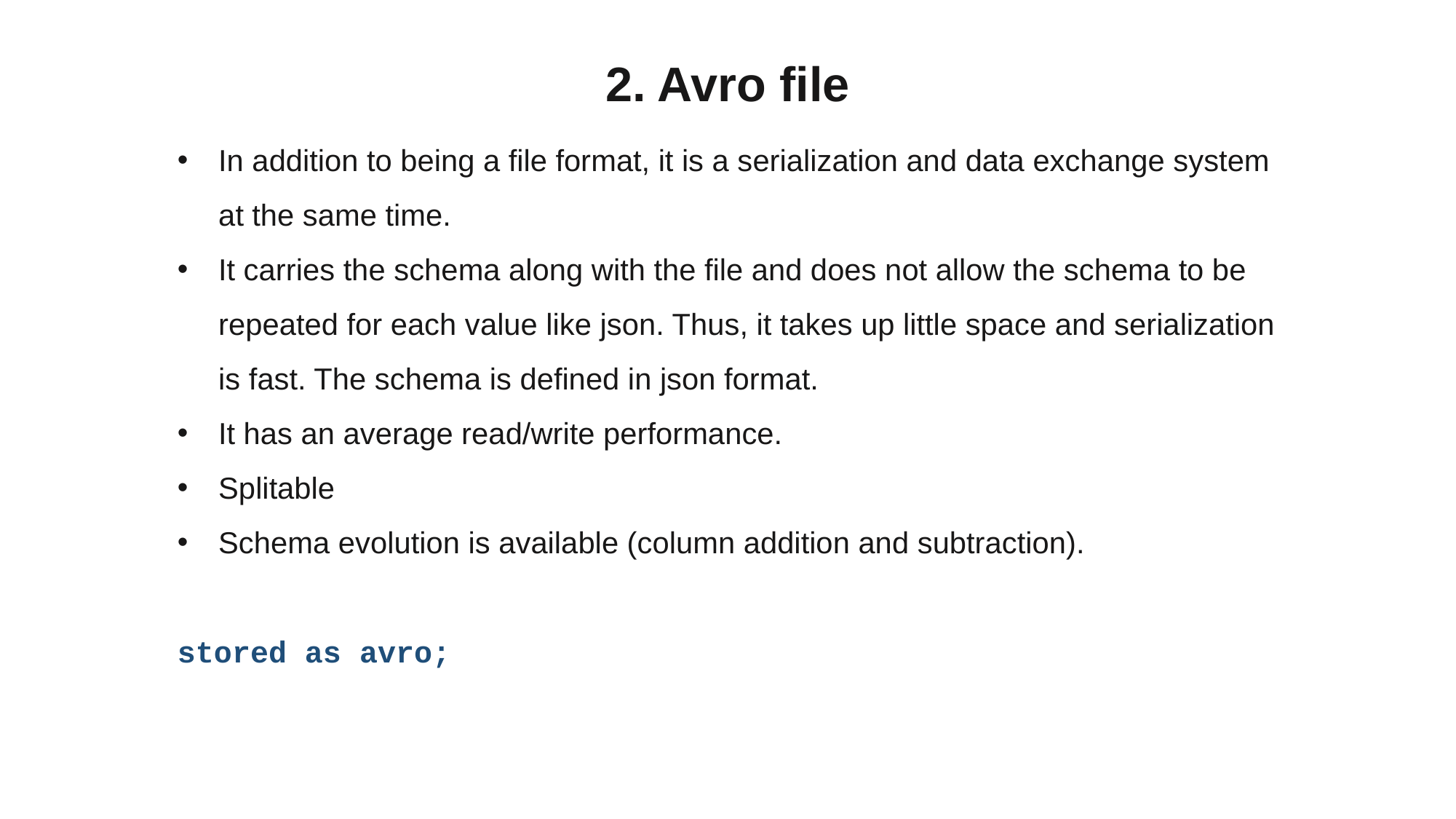

# 2. Avro file
In addition to being a file format, it is a serialization and data exchange system at the same time.
It carries the schema along with the file and does not allow the schema to be repeated for each value like json. Thus, it takes up little space and serialization is fast. The schema is defined in json format.
It has an average read/write performance.
Splitable
Schema evolution is available (column addition and subtraction).

stored as avro;